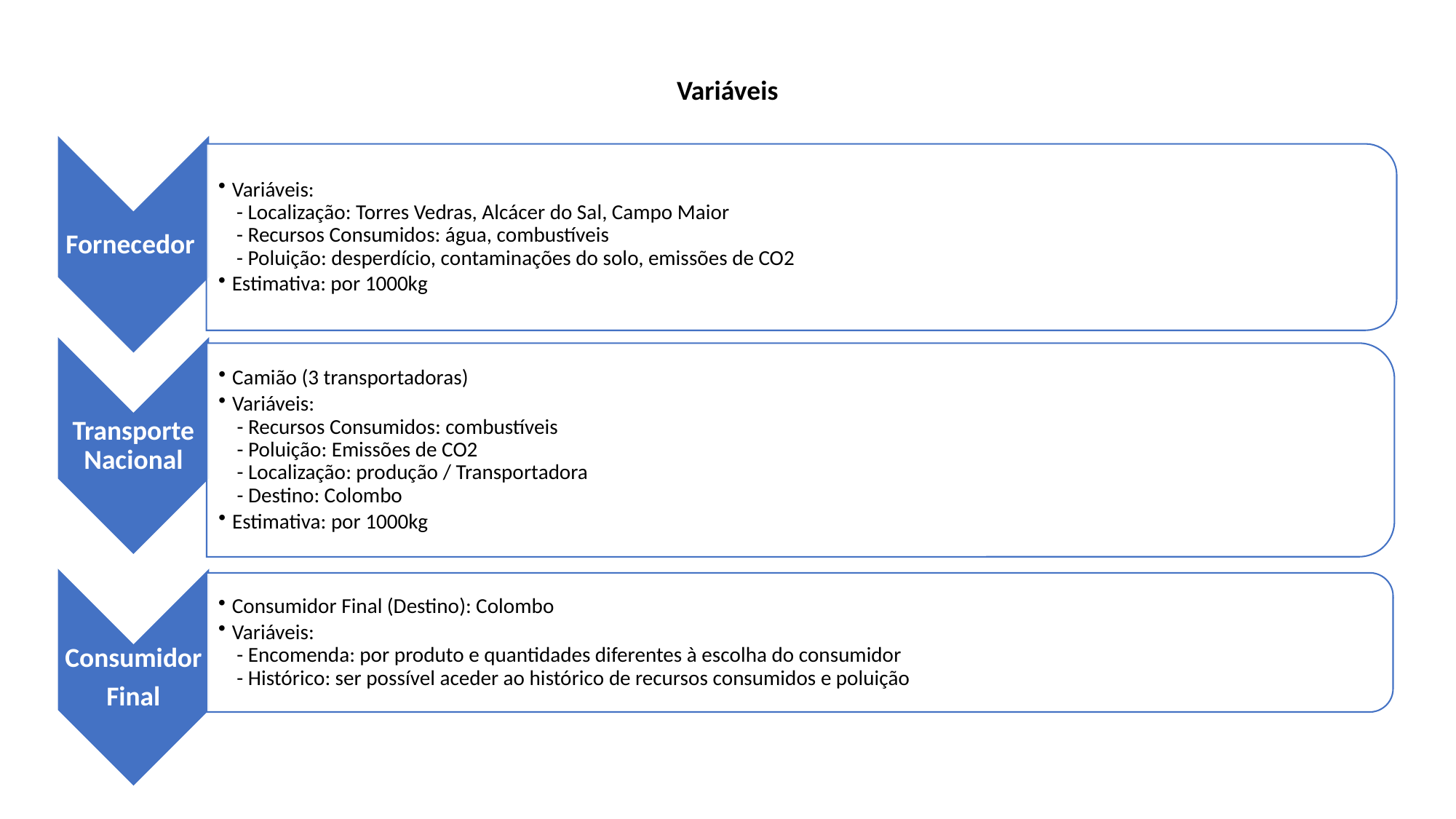

Variáveis
Fornecedor
Variáveis:
 - Localização: Torres Vedras, Alcácer do Sal, Campo Maior
 - Recursos Consumidos: água, combustíveis
 - Poluição: desperdício, contaminações do solo, emissões de CO2
Estimativa: por 1000kg
Transporte Nacional
Camião (3 transportadoras)
Variáveis:
 - Recursos Consumidos: combustíveis
 - Poluição: Emissões de CO2
 - Localização: produção / Transportadora
 - Destino: Colombo
Estimativa: por 1000kg
Consumidor
Final
Consumidor Final (Destino): Colombo
Variáveis:
 - Encomenda: por produto e quantidades diferentes à escolha do consumidor
 - Histórico: ser possível aceder ao histórico de recursos consumidos e poluição